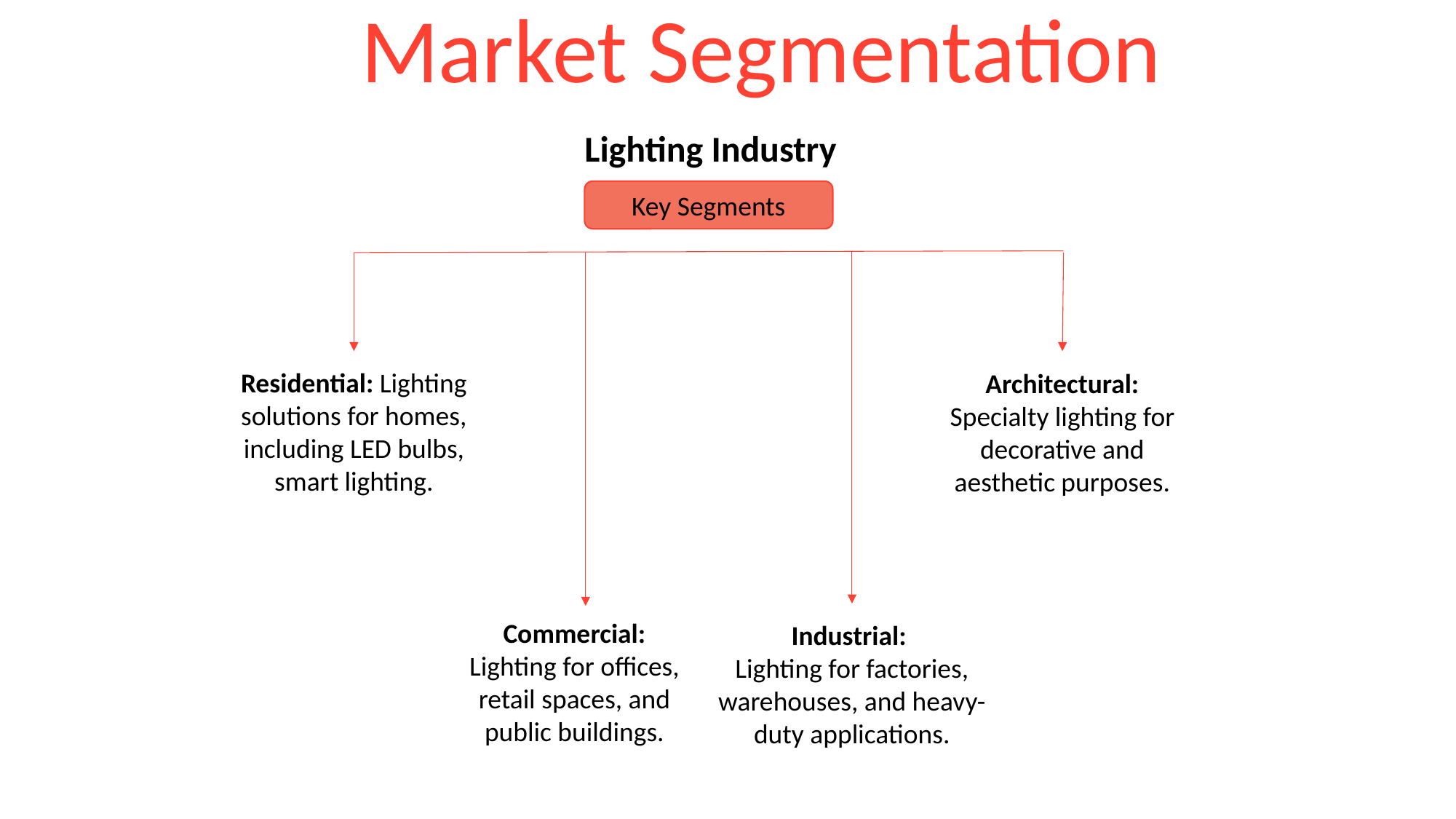

# Market Segmentation
Lighting Industry
Key Segments
Residential: Lighting solutions for homes, including LED bulbs, smart lighting.
Architectural: Specialty lighting for decorative and aesthetic purposes.
Commercial: Lighting for offices, retail spaces, and public buildings.
Industrial:
Lighting for factories, warehouses, and heavy-duty applications.